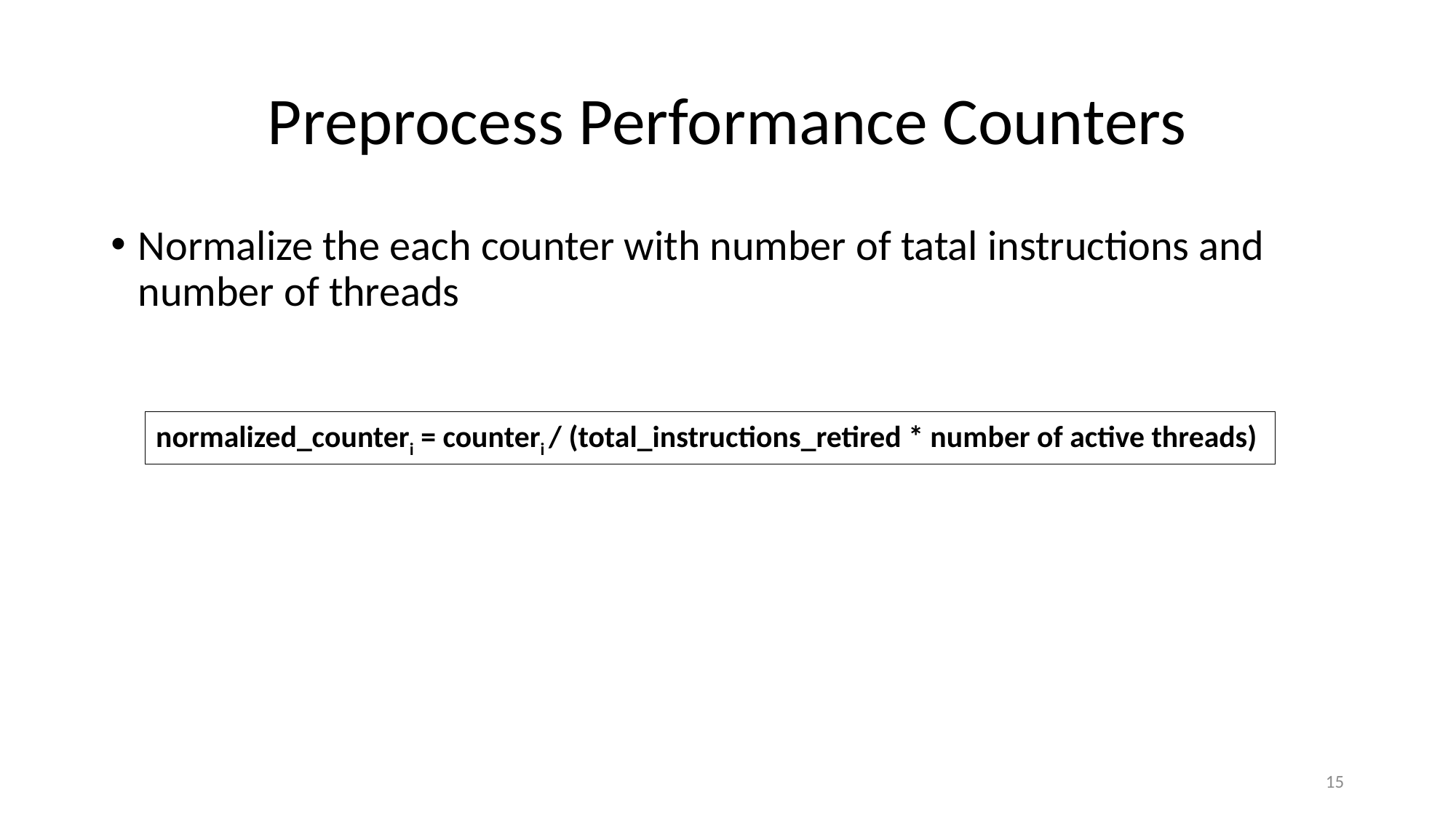

# Preprocess Performance Counters
Normalize the each counter with number of tatal instructions and number of threads

normalized_counteri = counteri / (total_instructions_retired * number of active threads)
15